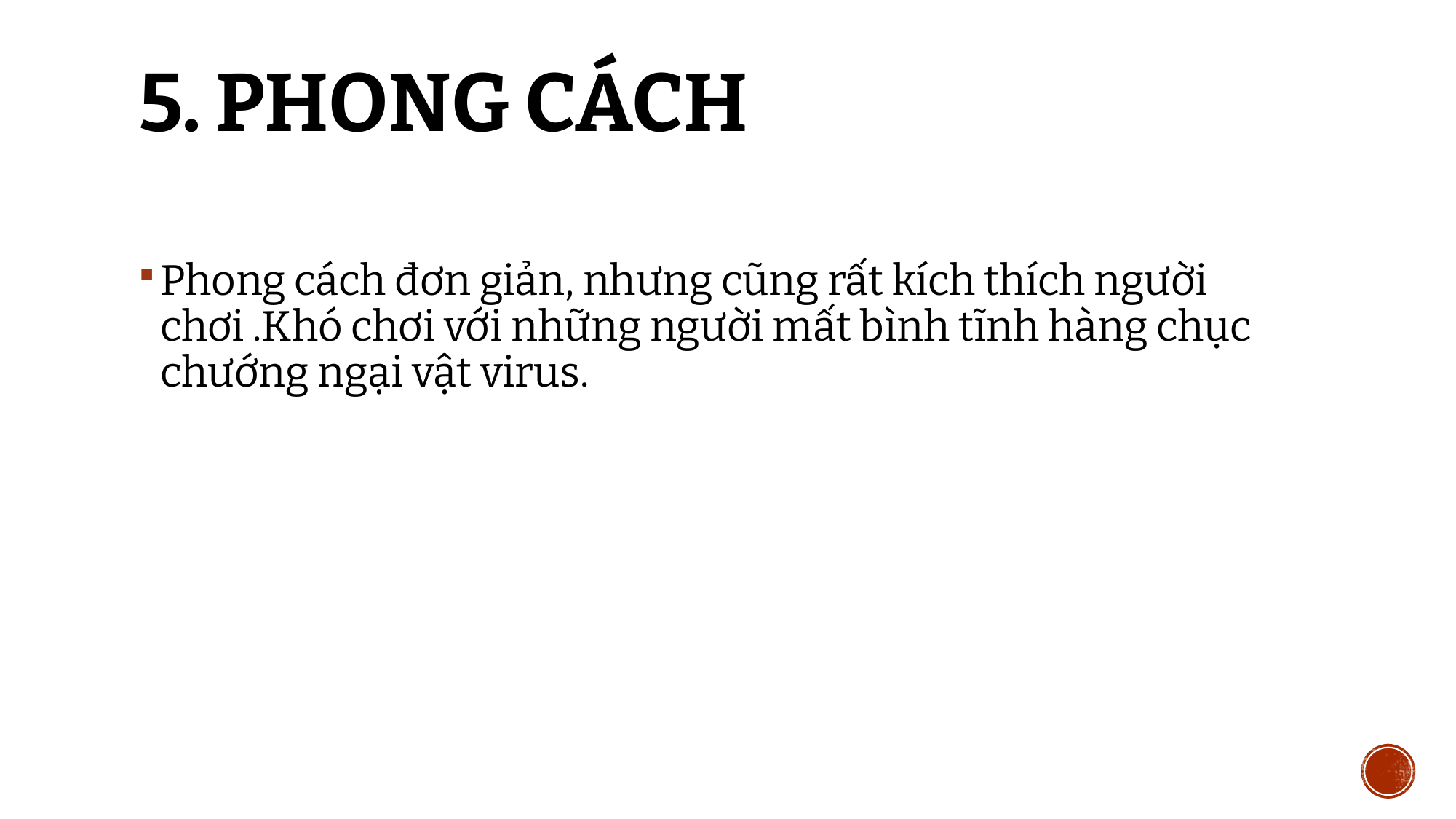

# 5. Phong cách
Phong cách đơn giản, nhưng cũng rất kích thích người chơi .Khó chơi với những người mất bình tĩnh hàng chục chướng ngại vật virus.